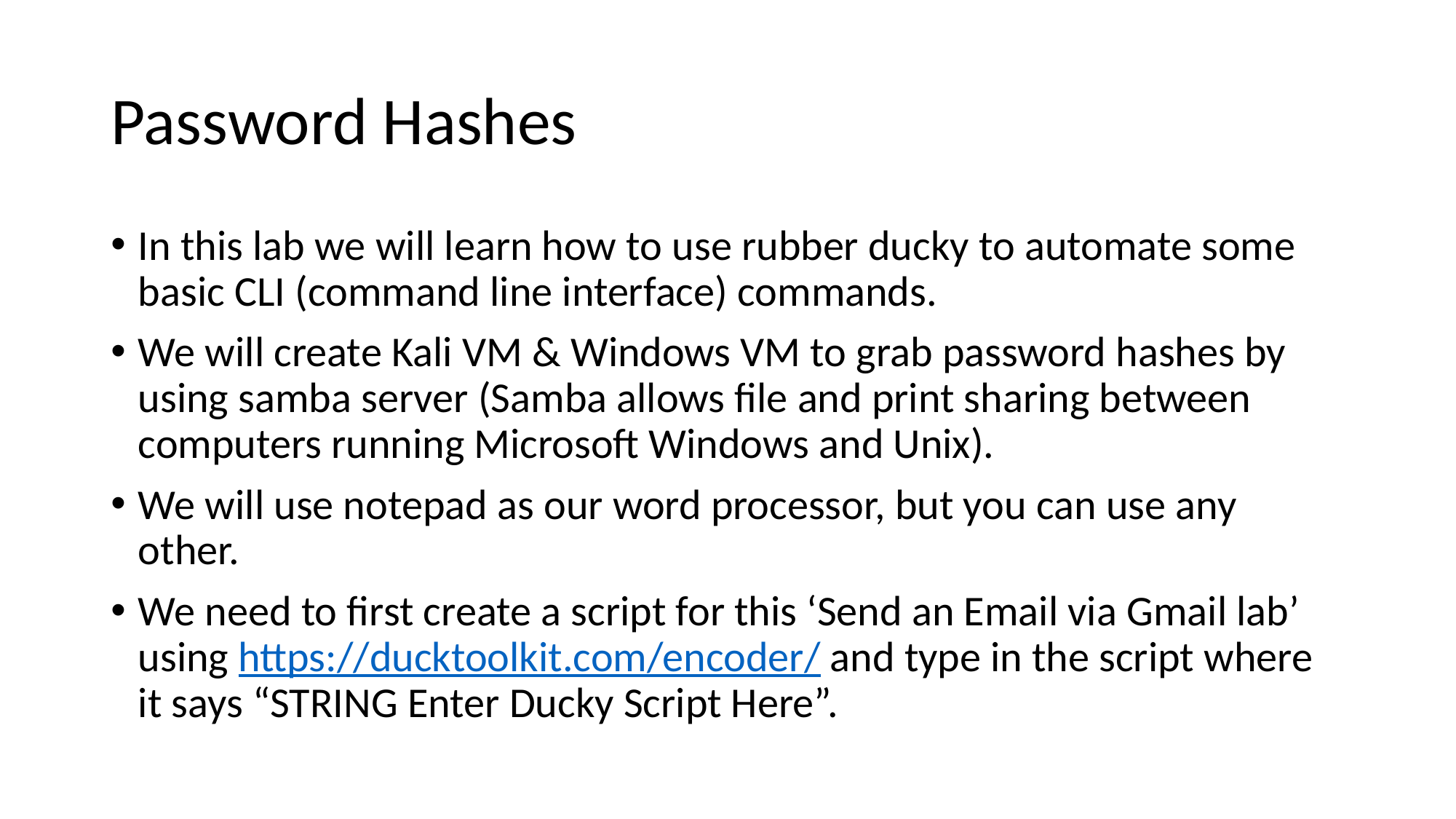

# Password Hashes
In this lab we will learn how to use rubber ducky to automate some basic CLI (command line interface) commands.
We will create Kali VM & Windows VM to grab password hashes by using samba server (Samba allows file and print sharing between computers running Microsoft Windows and Unix).
We will use notepad as our word processor, but you can use any other.
We need to first create a script for this ‘Send an Email via Gmail lab’ using https://ducktoolkit.com/encoder/ and type in the script where it says “STRING Enter Ducky Script Here”.